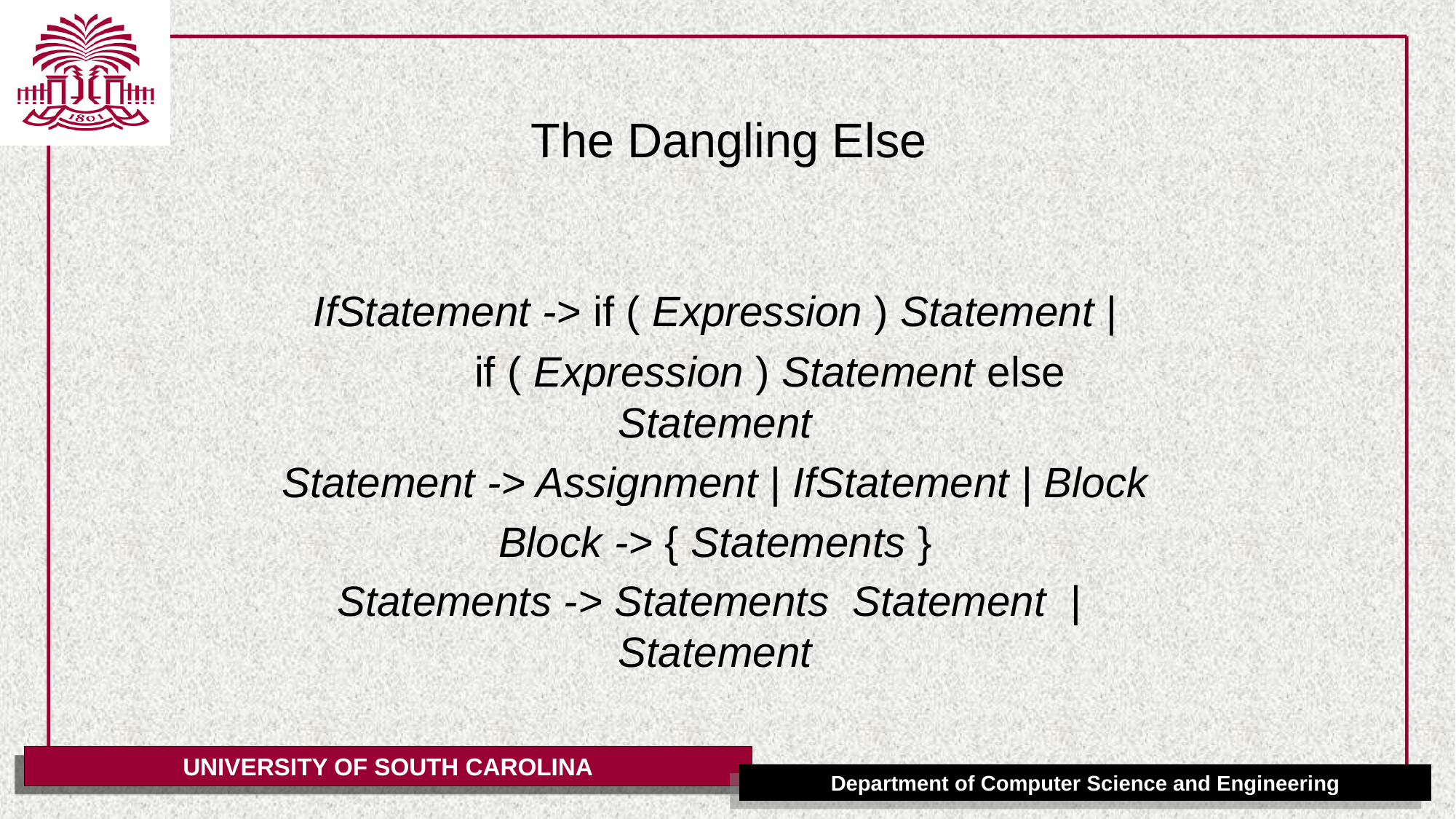

# The Dangling Else
IfStatement -> if ( Expression ) Statement |
	if ( Expression ) Statement else Statement
Statement -> Assignment | IfStatement | Block
Block -> { Statements }
Statements -> Statements  Statement  |  Statement